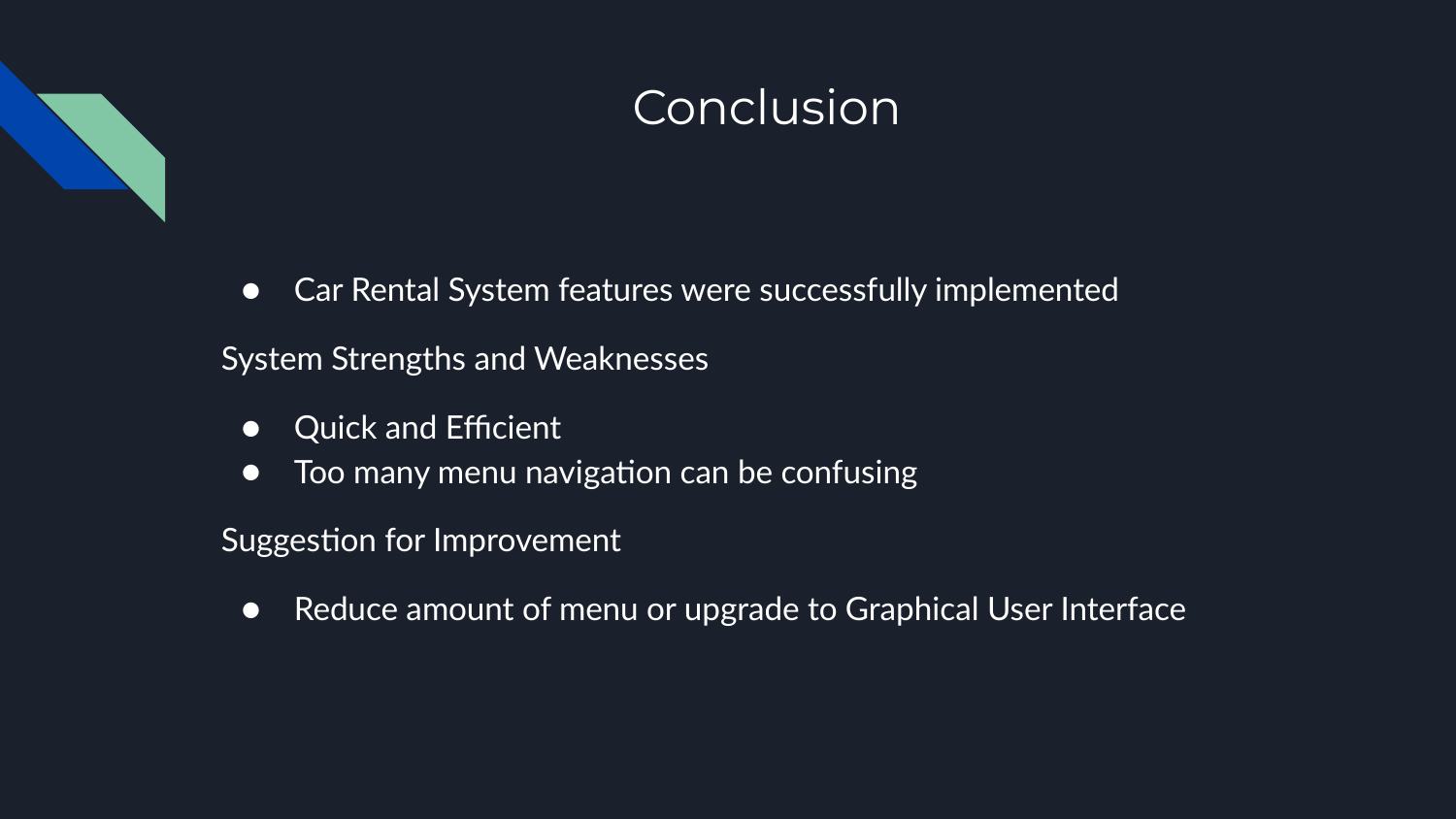

# Conclusion
Car Rental System features were successfully implemented
System Strengths and Weaknesses
Quick and Efficient
Too many menu navigation can be confusing
Suggestion for Improvement
Reduce amount of menu or upgrade to Graphical User Interface